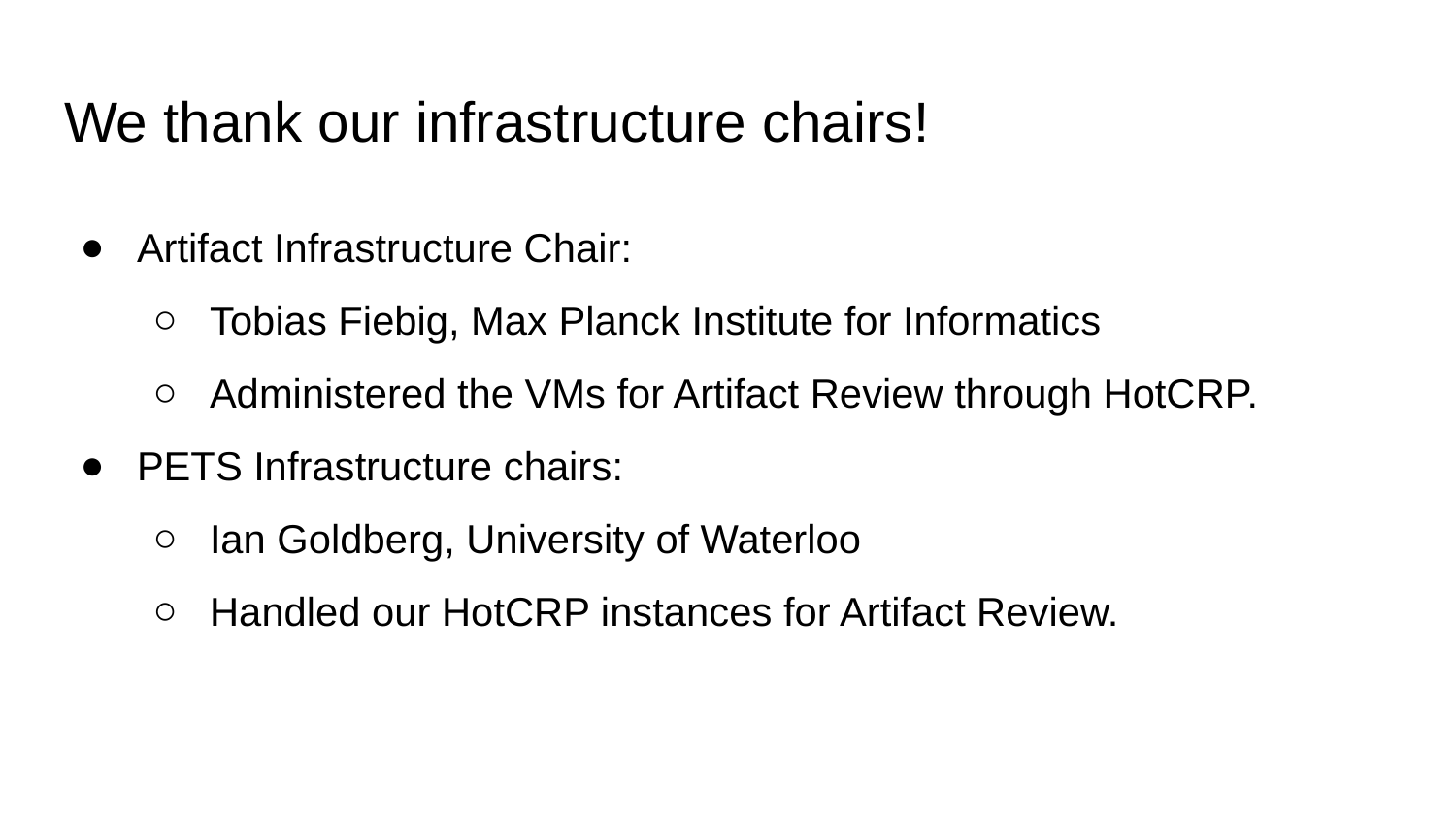

# We thank our infrastructure chairs!
Artifact Infrastructure Chair:
Tobias Fiebig, Max Planck Institute for Informatics
Administered the VMs for Artifact Review through HotCRP.
PETS Infrastructure chairs:
Ian Goldberg, University of Waterloo
Handled our HotCRP instances for Artifact Review.